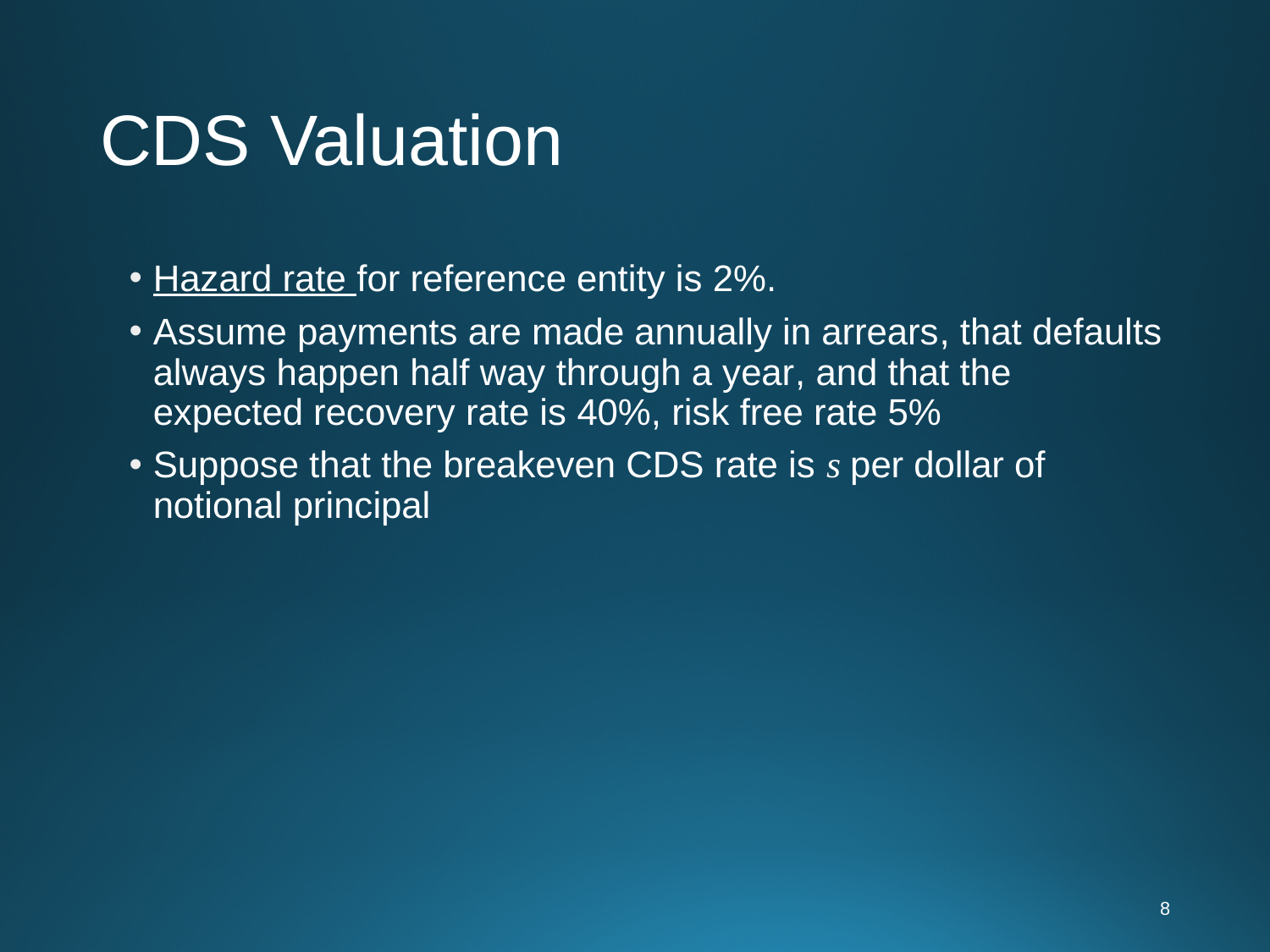

# CDS Valuation
Hazard rate for reference entity is 2%.
Assume payments are made annually in arrears, that defaults always happen half way through a year, and that the expected recovery rate is 40%, risk free rate 5%
Suppose that the breakeven CDS rate is s per dollar of notional principal

8